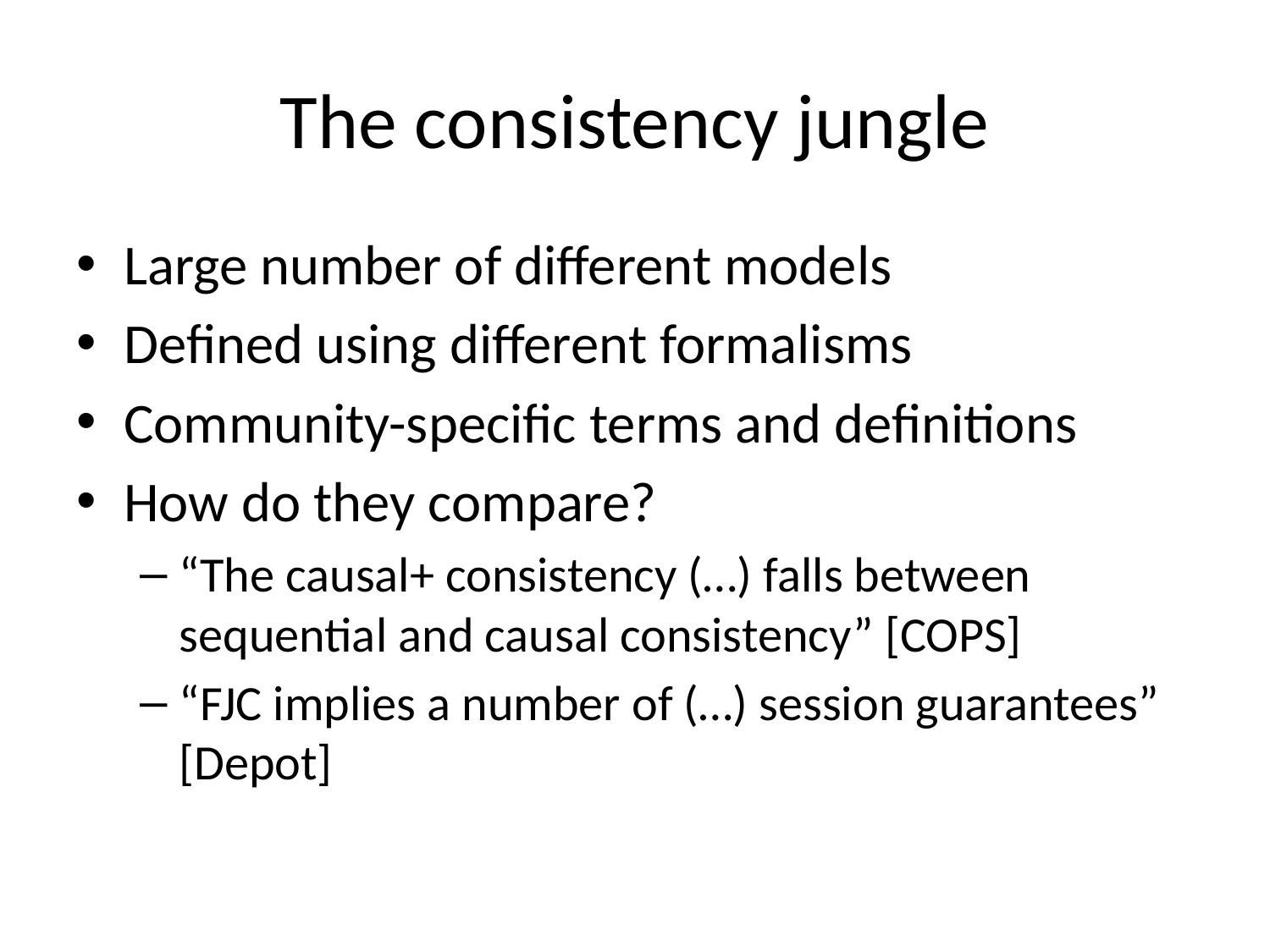

# The consistency jungle
Large number of different models
Defined using different formalisms
Community-specific terms and definitions
How do they compare?
“The causal+ consistency (…) falls between sequential and causal consistency” [COPS]
“FJC implies a number of (…) session guarantees” [Depot]